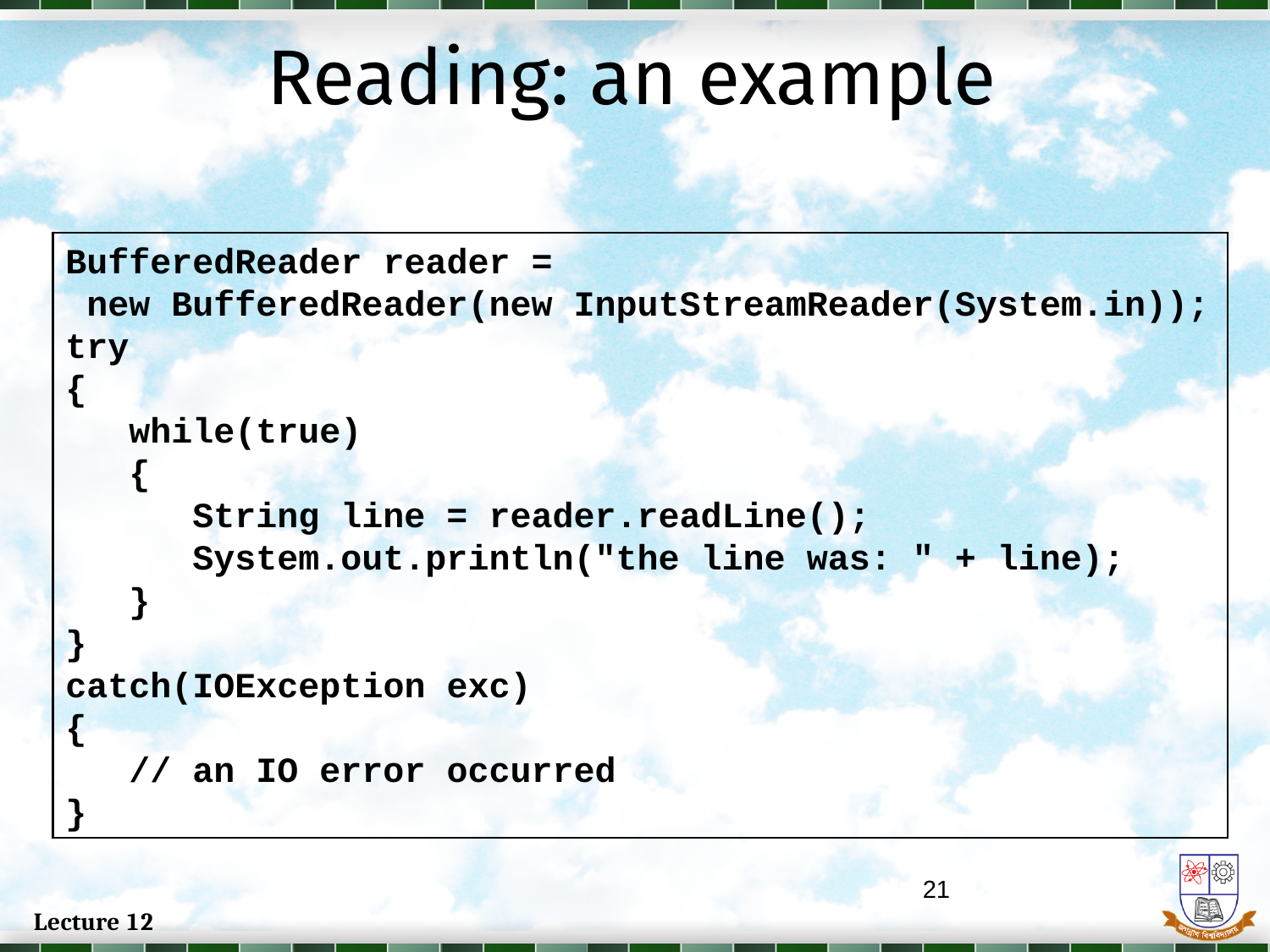

# Reading: an example
BufferedReader reader =
 new BufferedReader(new InputStreamReader(System.in));
try
{
   while(true)
   {
      String line = reader.readLine();
      System.out.println("the line was: " + line);
   }
}
catch(IOException exc)
{
   // an IO error occurred
}
21